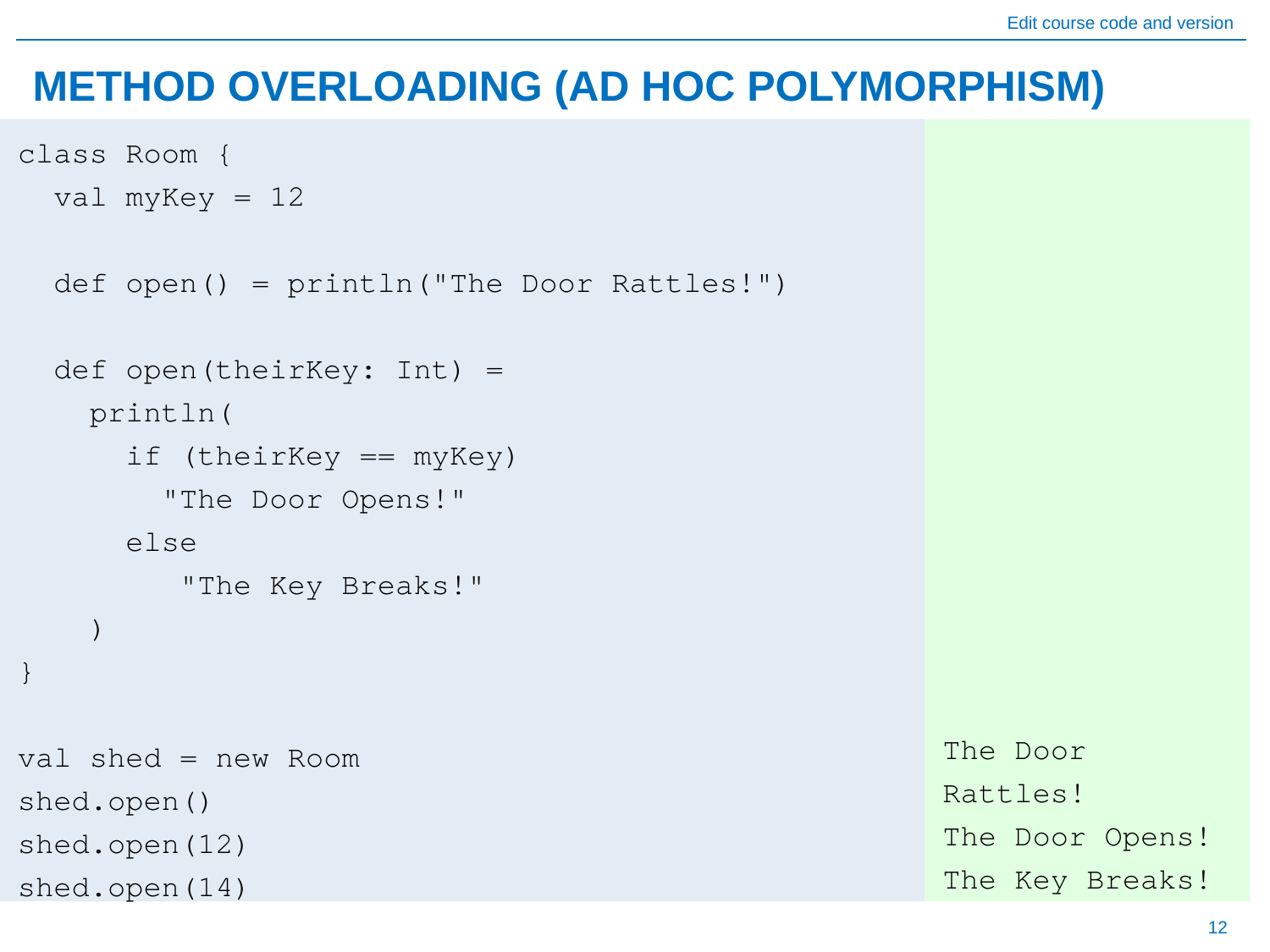

# METHOD OVERLOADING (AD HOC POLYMORPHISM)

The Door Rattles!
The Door Opens!
The Key Breaks!
class Room {
  val myKey = 12
  def open() = println("The Door Rattles!")
  def open(theirKey: Int) =
    println(
      if (theirKey == myKey)
        "The Door Opens!"
      else
         "The Key Breaks!"
    )
}
val shed = new Room
shed.open()
shed.open(12)
shed.open(14)